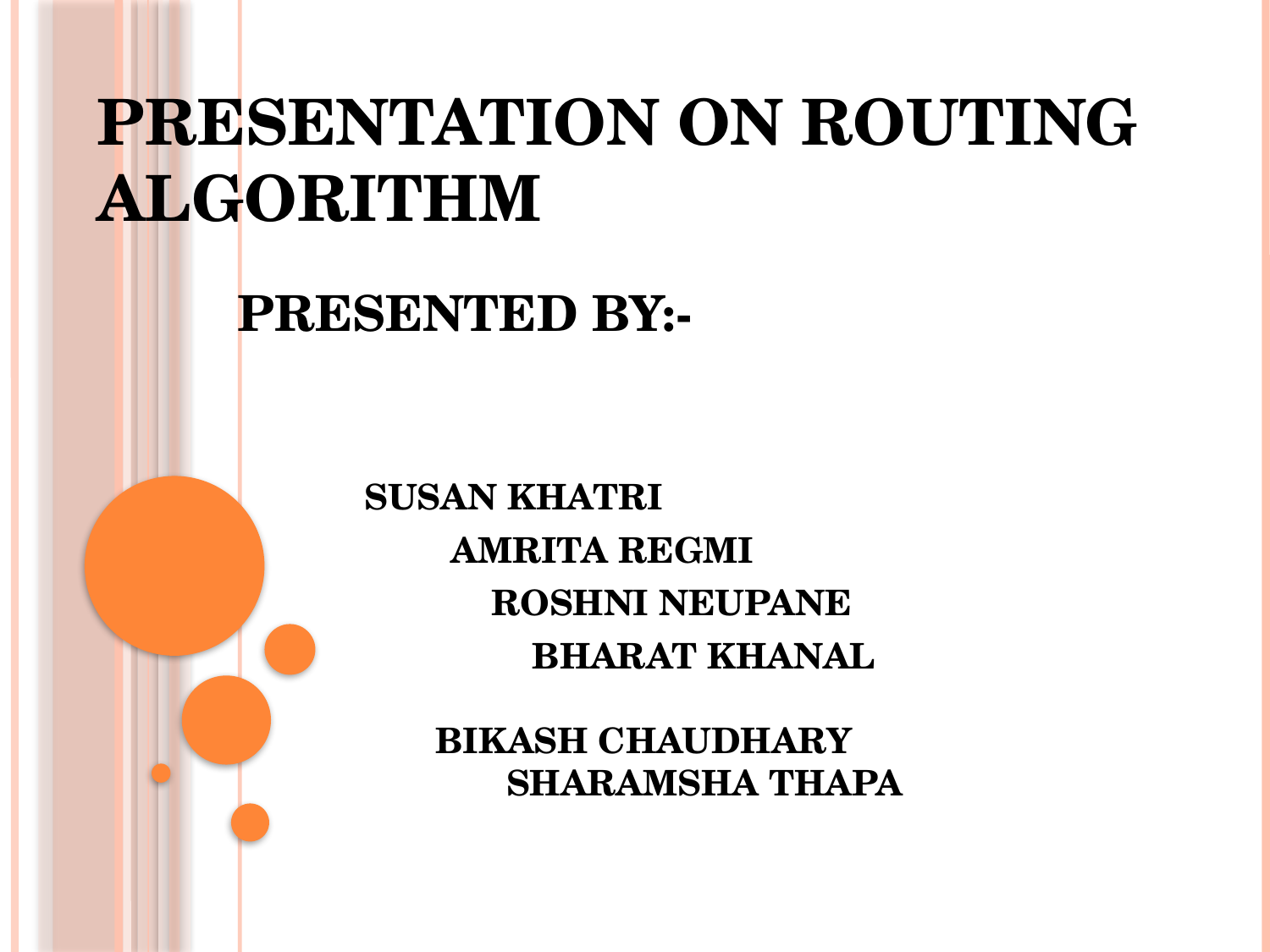

# PRESENTATION ON ROUTING ALGORITHM
PRESENTED BY:-

	SUSAN KHATRI
                     AMRITA REGMI
                         ROSHNI NEUPANE
                             BHARAT KHANAL                                                                                       		       BIKASH CHAUDHARY  		              SHARAMSHA THAPA